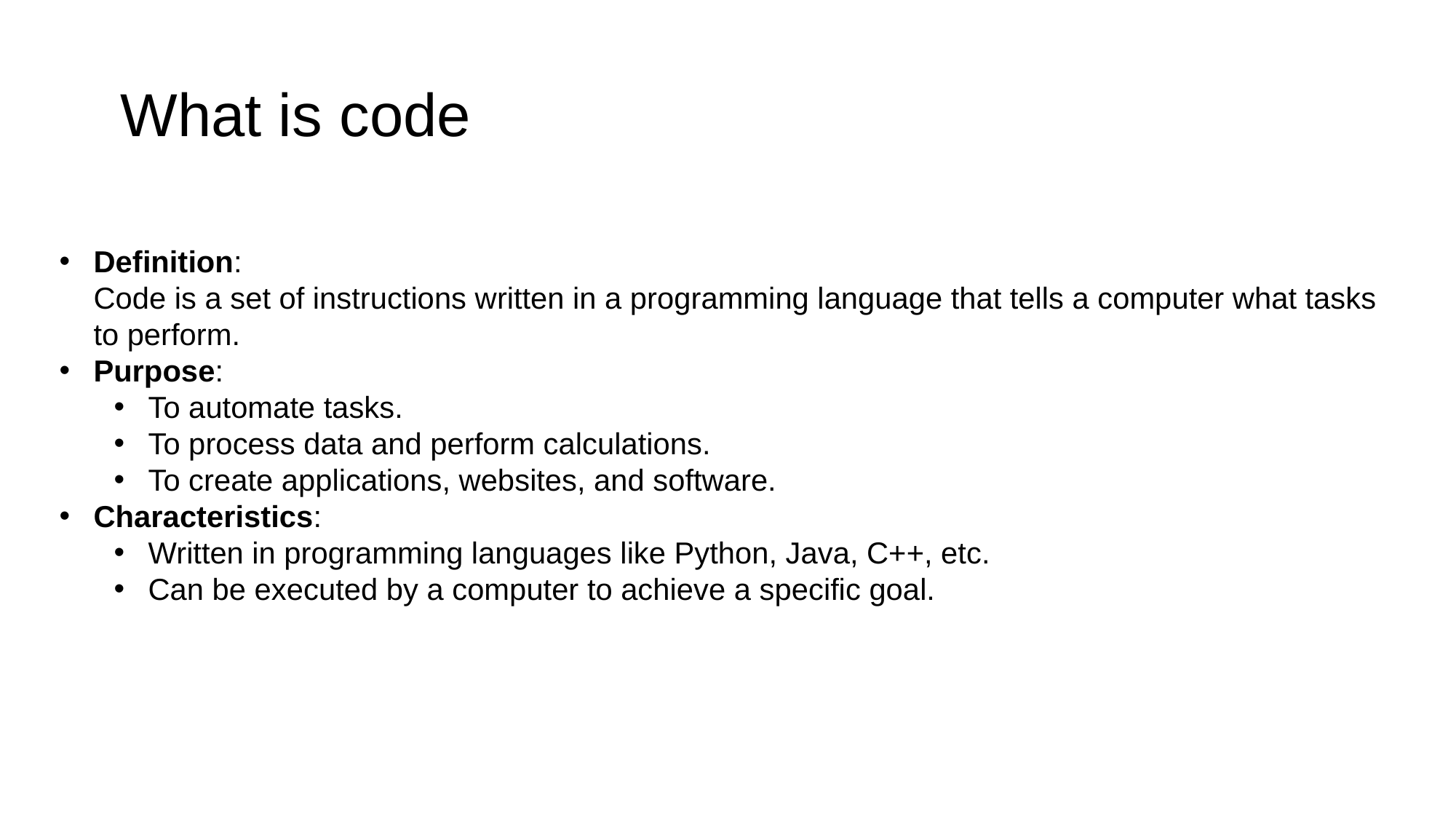

What is code
Definition:
Code is a set of instructions written in a programming language that tells a computer what tasks to perform.
Purpose:
To automate tasks.
To process data and perform calculations.
To create applications, websites, and software.
Characteristics:
Written in programming languages like Python, Java, C++, etc.
Can be executed by a computer to achieve a specific goal.